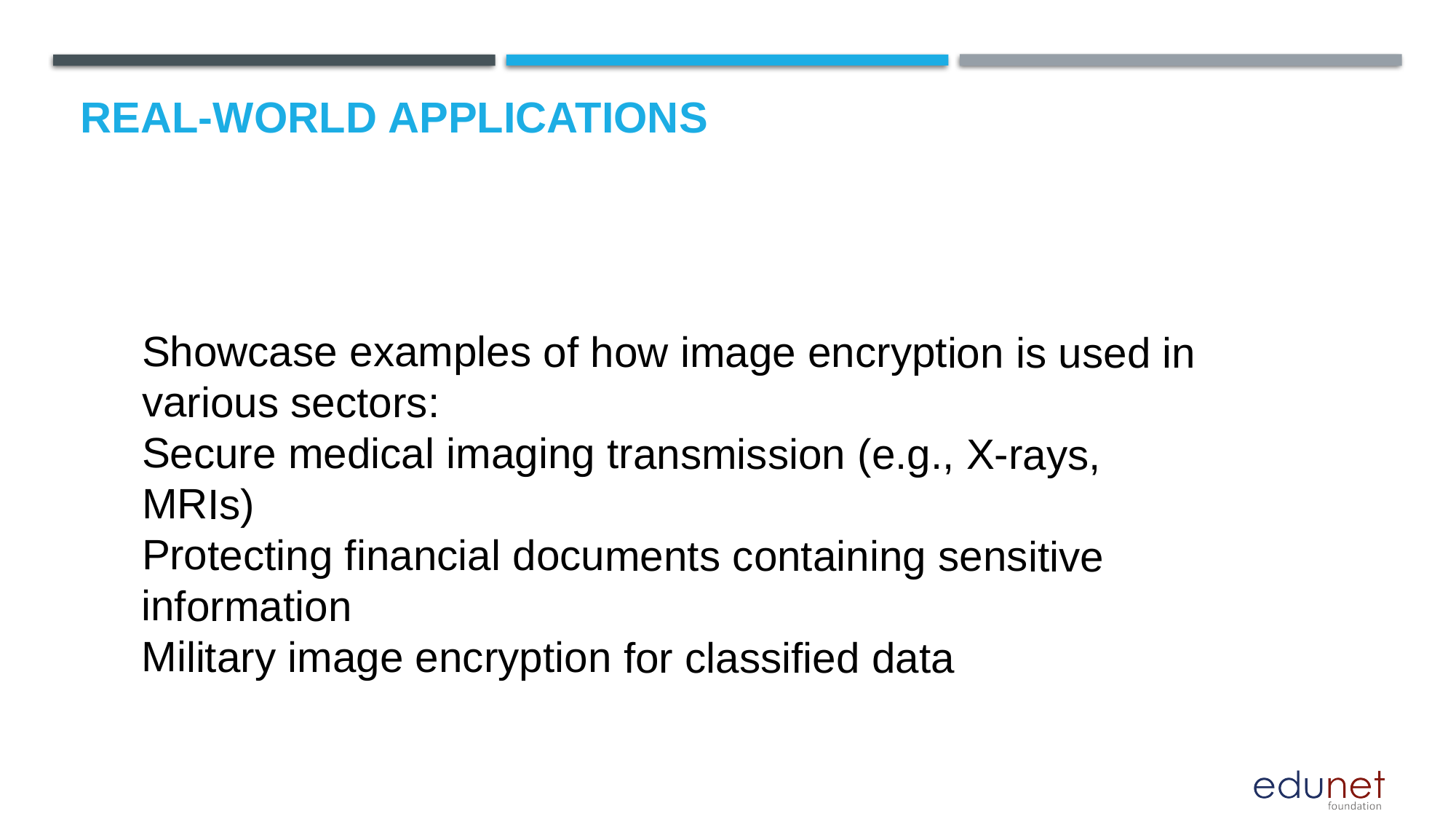

# Real-World Applications
Showcase examples of how image encryption is used in various sectors:
Secure medical imaging transmission (e.g., X-rays, MRIs)
Protecting financial documents containing sensitive information
Military image encryption for classified data